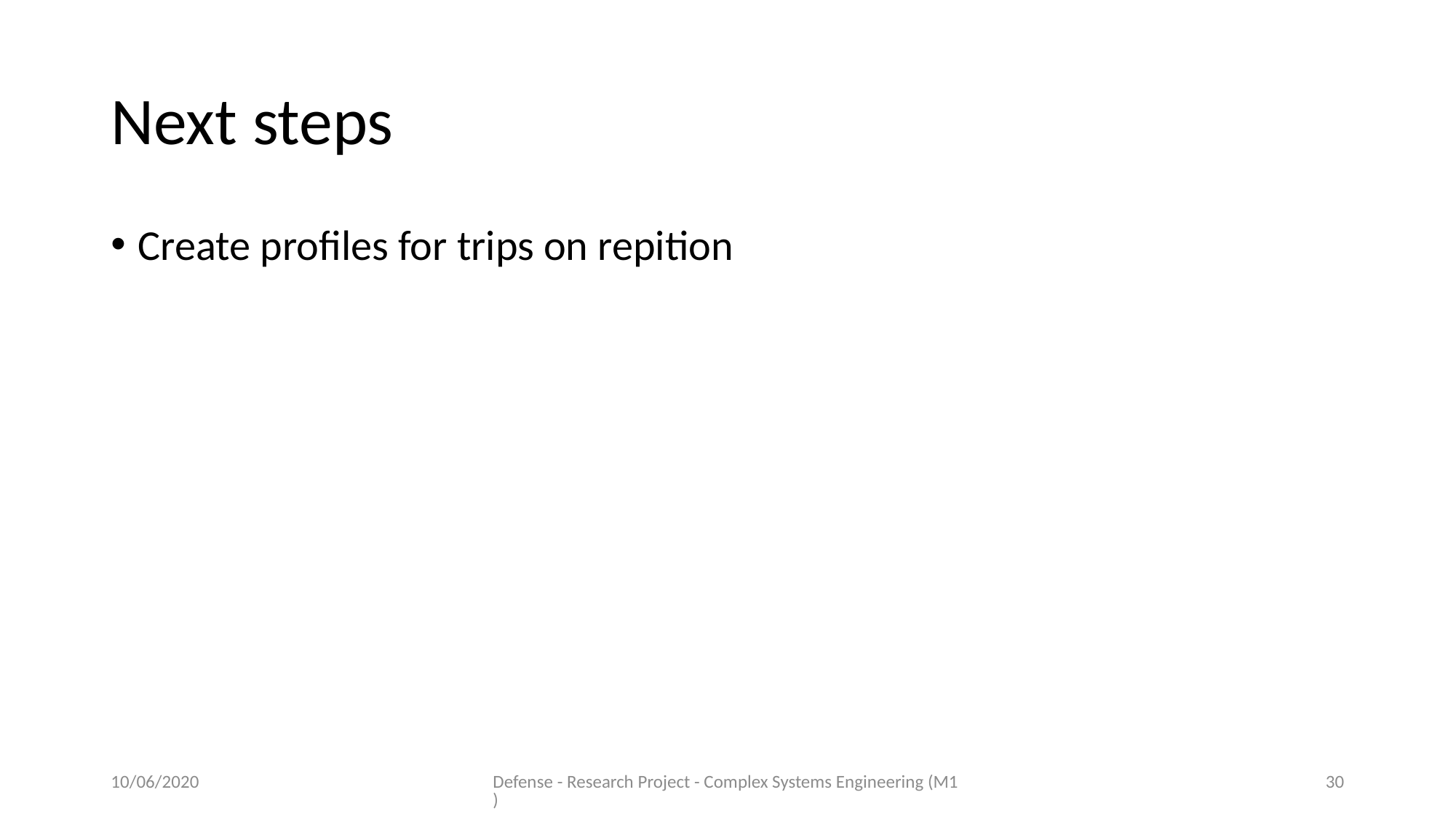

# Next steps
Create profiles for trips on repition

10/06/2020
Defense - Research Project - Complex Systems Engineering (M1)
30